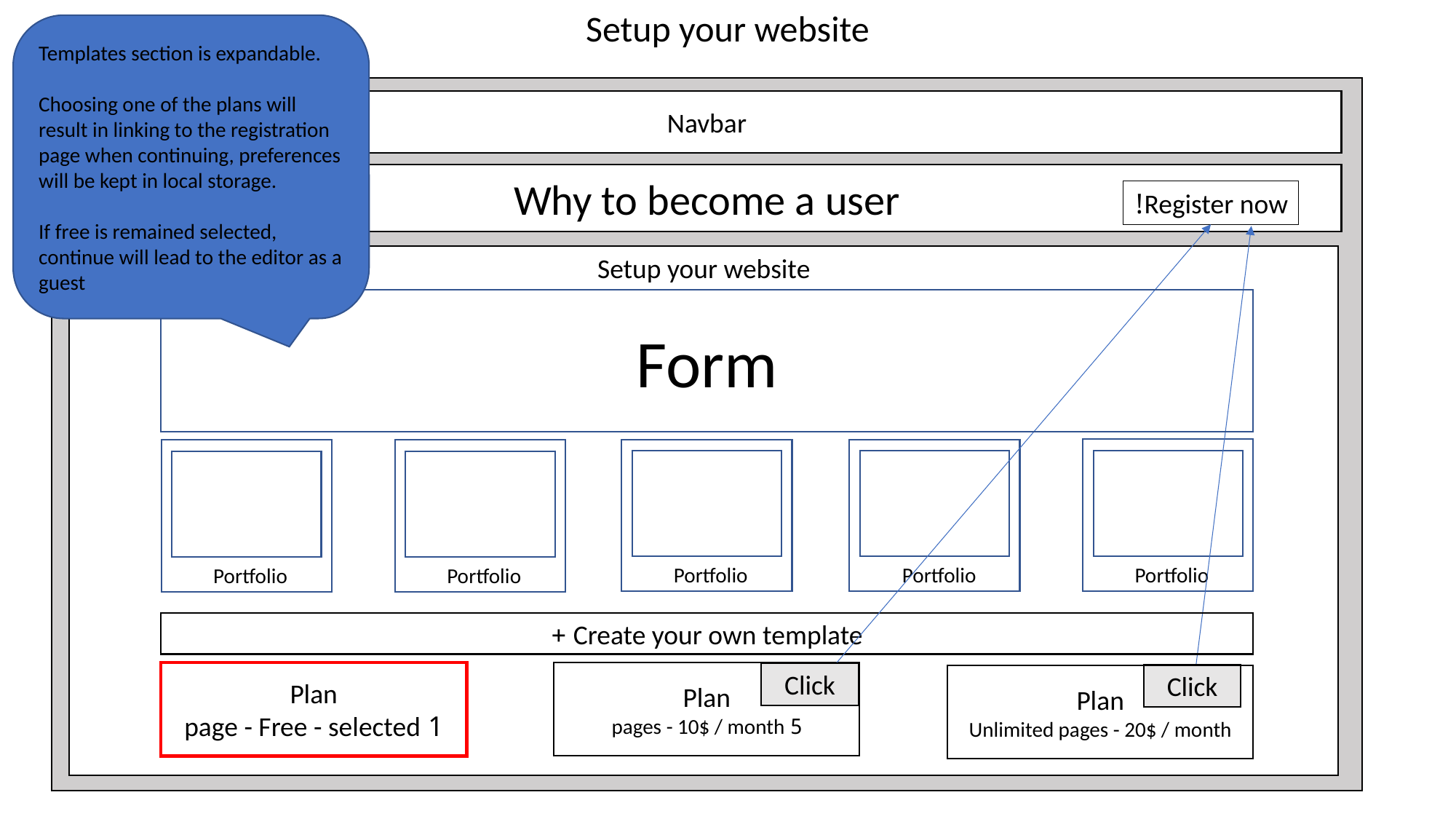

Setup your website
Templates section is expandable.

Choosing one of the plans will result in linking to the registration page when continuing, preferences will be kept in local storage.

If free is remained selected, continue will lead to the editor as a guest

Navbar
Why to become a user
Register now!
Setup your website
Form

Portfolio
Portfolio
Portfolio
Portfolio
Portfolio
Create your own template +
Plan
1 page - Free - selected
Plan
5 pages - 10$ / month
Click
Click
Plan
Unlimited pages - 20$ / month